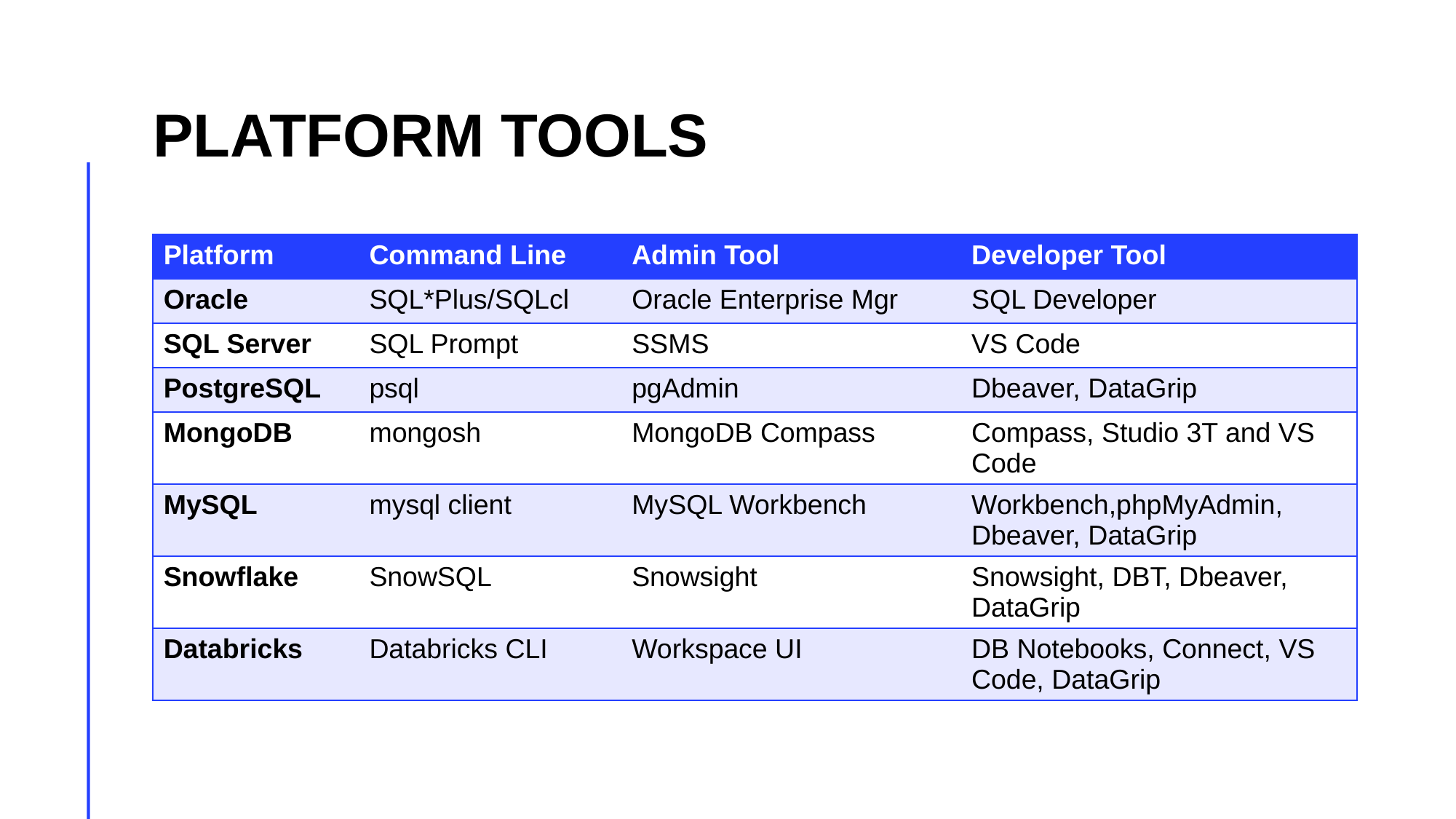

# Platform Tools
| Platform | Command Line | Admin Tool | Developer Tool |
| --- | --- | --- | --- |
| Oracle | SQL\*Plus/SQLcl | Oracle Enterprise Mgr | SQL Developer |
| SQL Server | SQL Prompt | SSMS | VS Code |
| PostgreSQL | psql | pgAdmin | Dbeaver, DataGrip |
| MongoDB | mongosh | MongoDB Compass | Compass, Studio 3T and VS Code |
| MySQL | mysql client | MySQL Workbench | Workbench,phpMyAdmin, Dbeaver, DataGrip |
| Snowflake | SnowSQL | Snowsight | Snowsight, DBT, Dbeaver, DataGrip |
| Databricks | Databricks CLI | Workspace UI | DB Notebooks, Connect, VS Code, DataGrip |